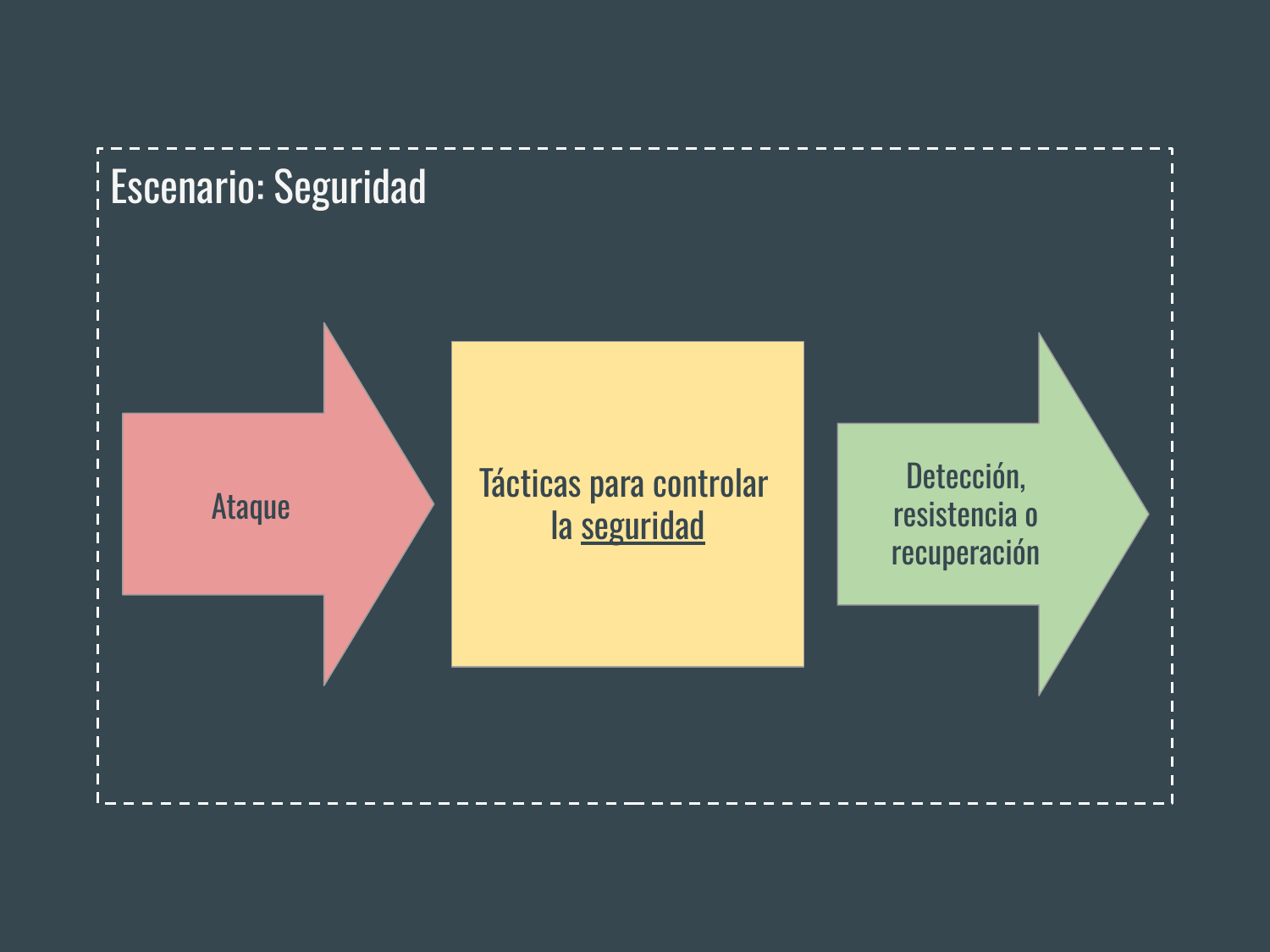

Escenario: Seguridad
Ataque
Detección, resistencia o recuperación
Tácticas para controlar
la seguridad